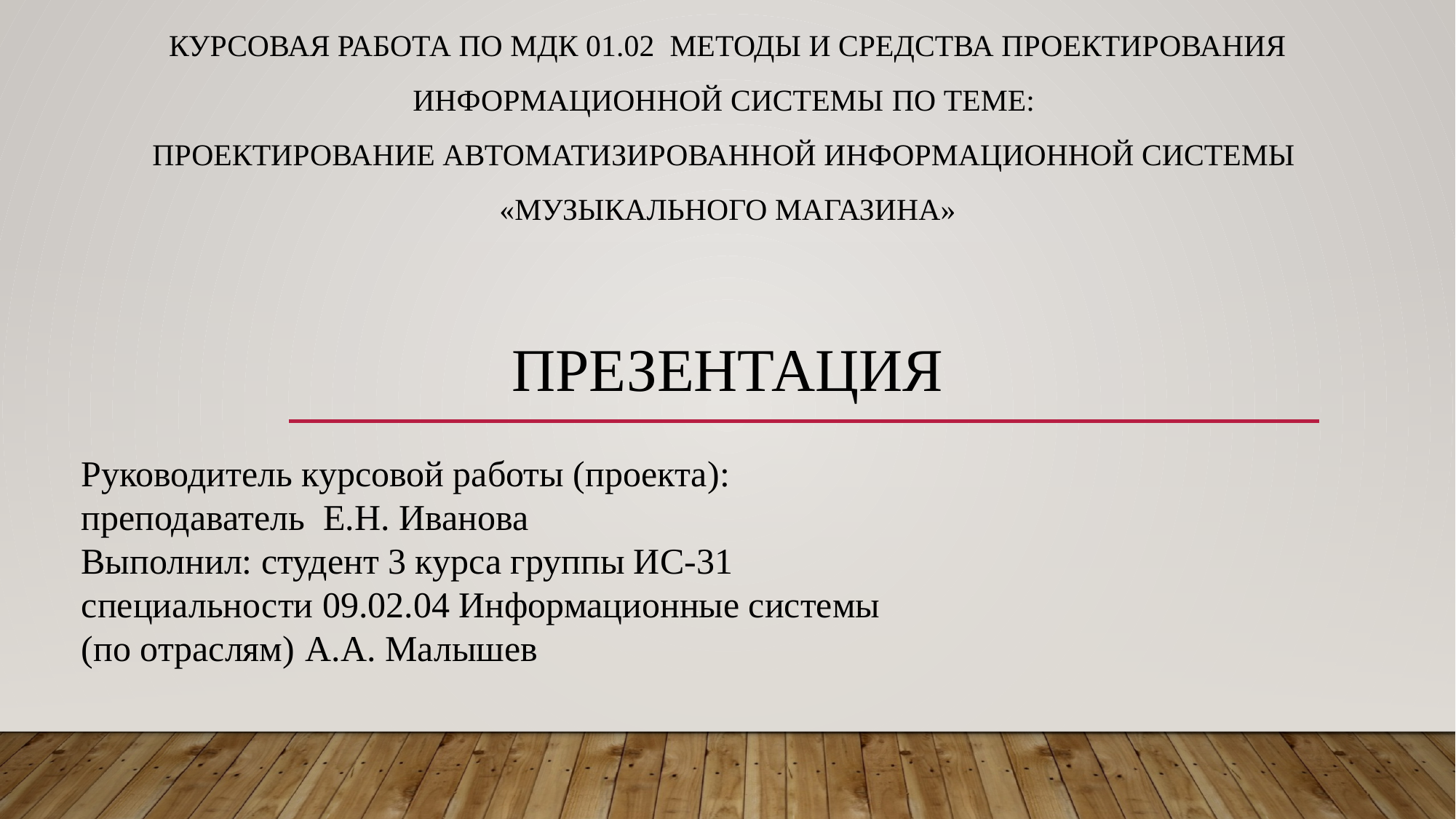

# КУРСОВАЯ РАБОТА по МДК 01.02  Методы и средства проектирования информационной системы по теме: Проектирование автоматизированной информационной системы «Музыкального магазина»
ПРЕЗЕНТАЦИЯ
Руководитель курсовой работы (проекта):
преподаватель  Е.Н. Иванова
Выполнил: студент 3 курса группы ИС-31
специальности 09.02.04 Информационные системы
(по отраслям) А.А. Малышев